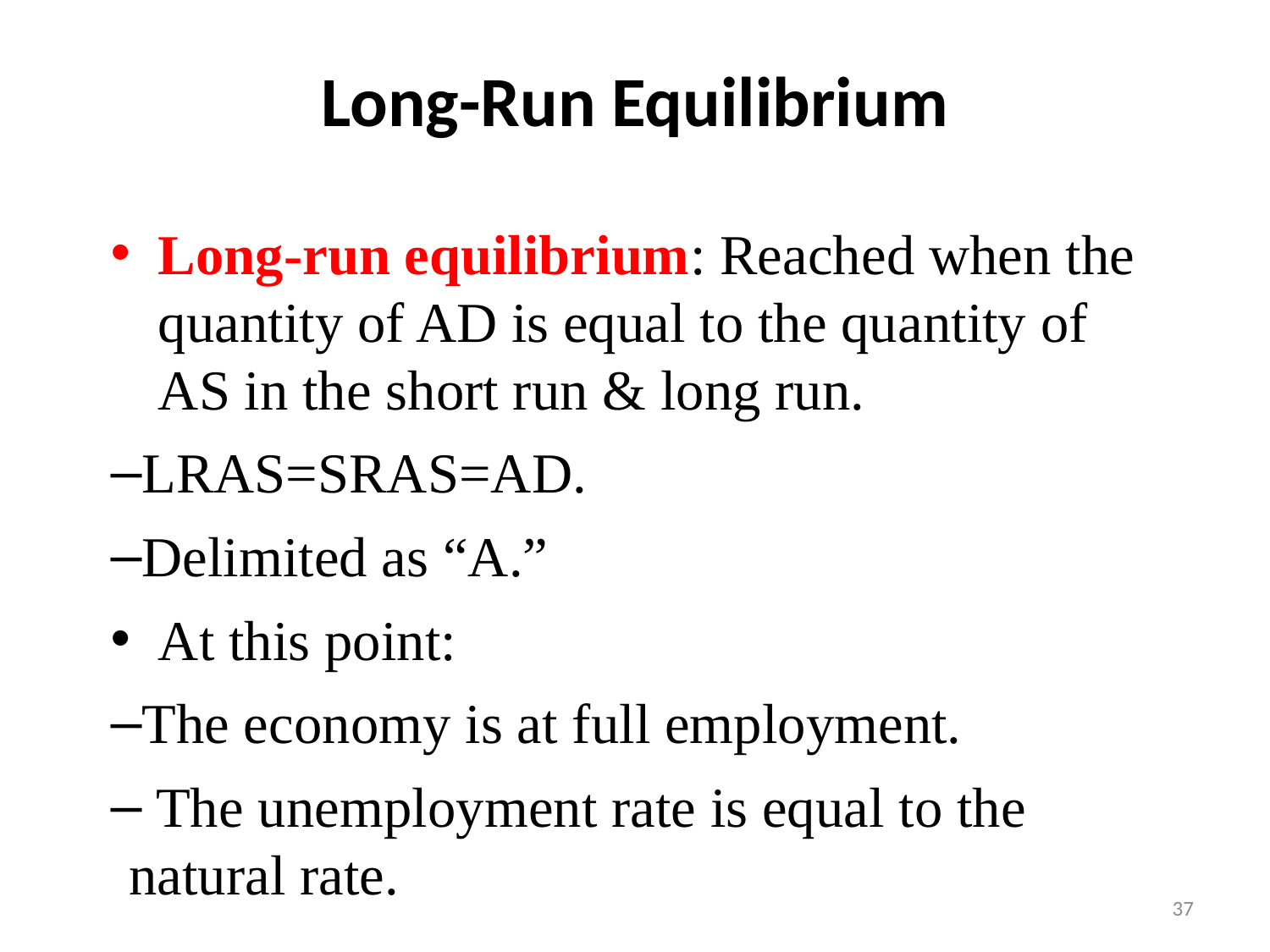

# Long-Run Equilibrium
Long-run equilibrium: Reached when the quantity of AD is equal to the quantity of AS in the short run & long run.
LRAS=SRAS=AD.
Delimited as “A.”
At this point:
The economy is at full employment.
 The unemployment rate is equal to the natural rate.
37